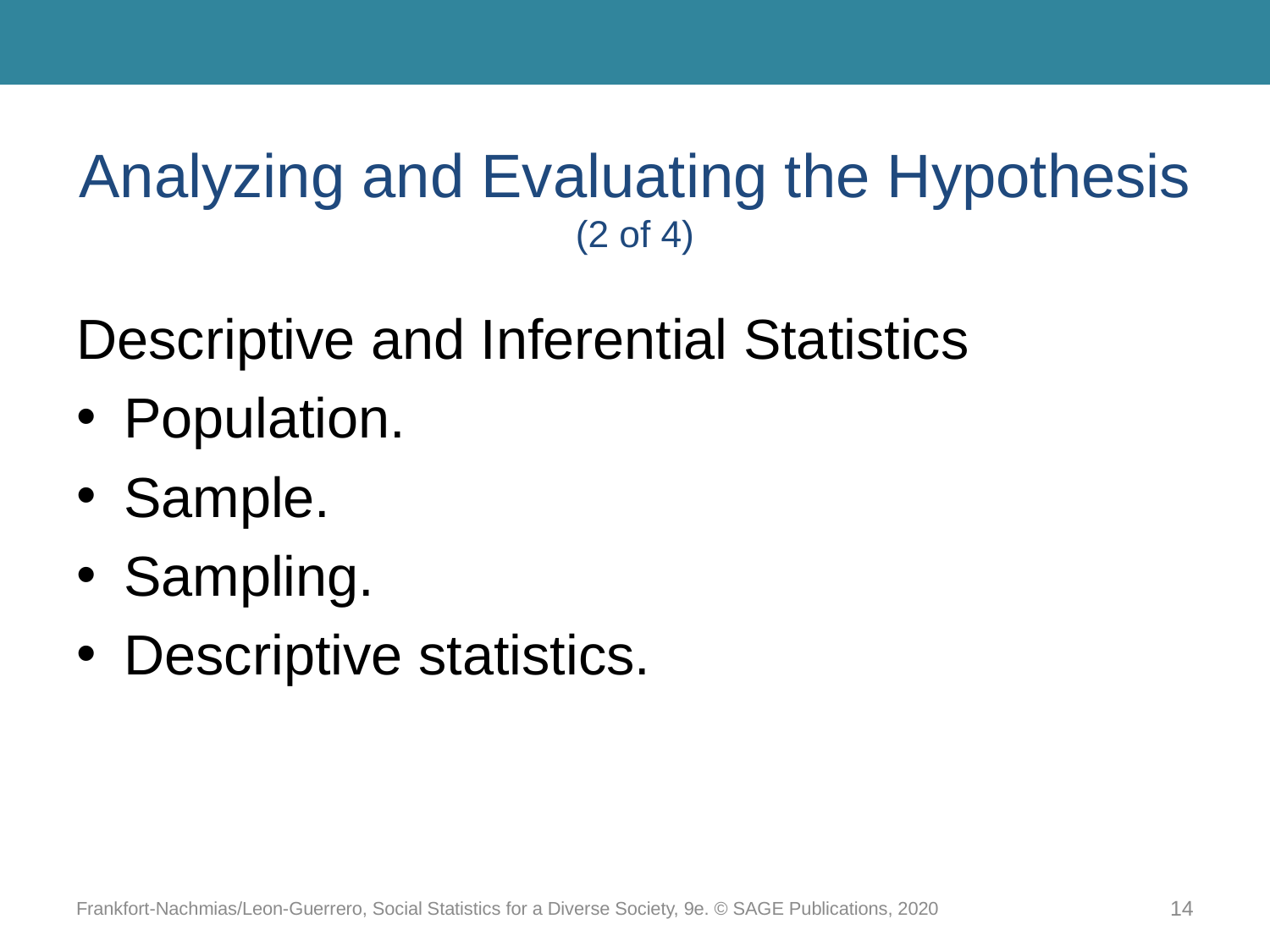

# Analyzing and Evaluating the Hypothesis (2 of 4)
Descriptive and Inferential Statistics
Population.
Sample.
Sampling.
Descriptive statistics.
Frankfort-Nachmias/Leon-Guerrero, Social Statistics for a Diverse Society, 9e. © SAGE Publications, 2020
14